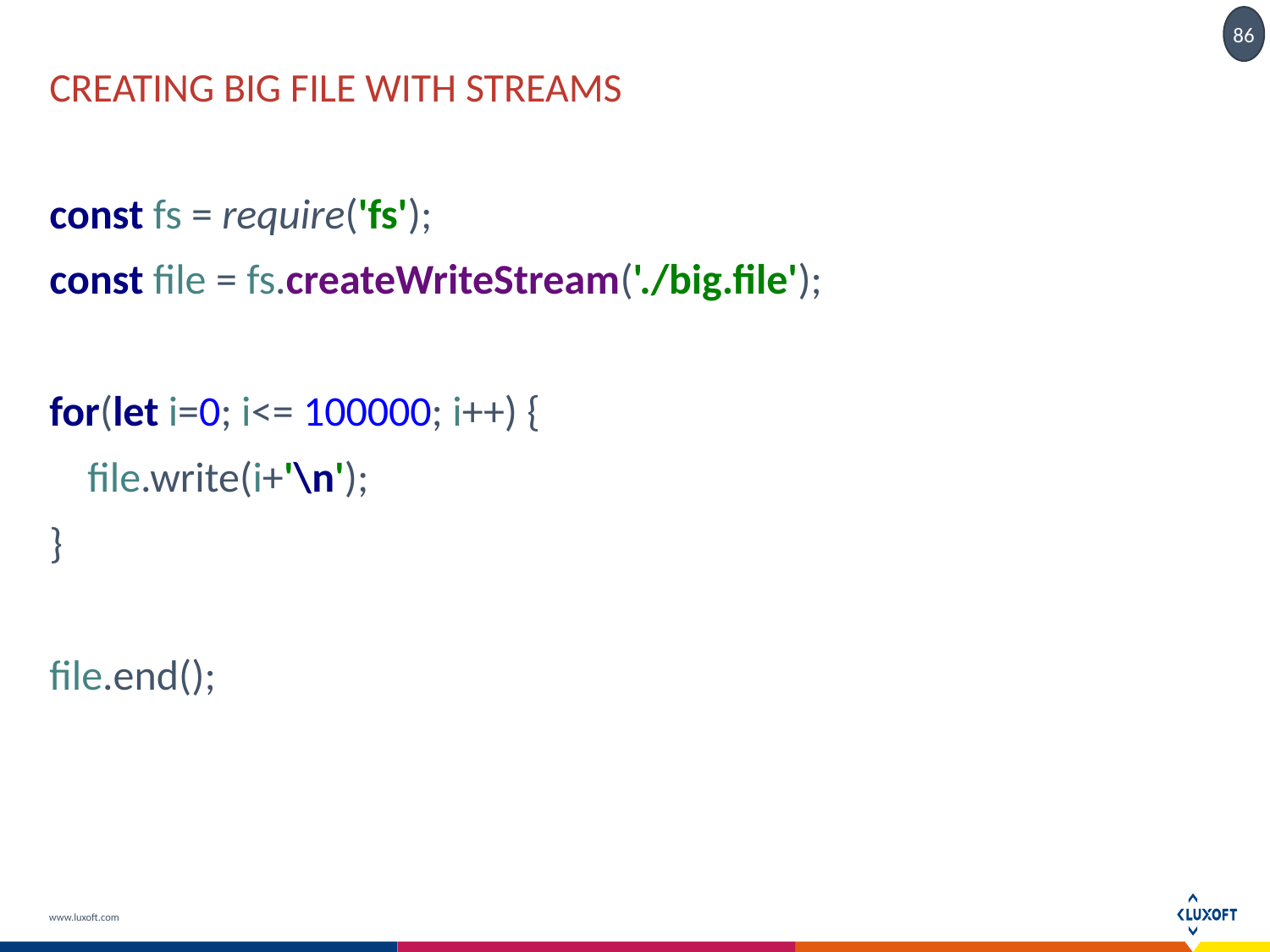

# creating big file with streams
const fs = require('fs');
const file = fs.createWriteStream('./big.file');
for(let i=0; i<= 100000; i++) {
    file.write(i+'\n');
}
file.end();